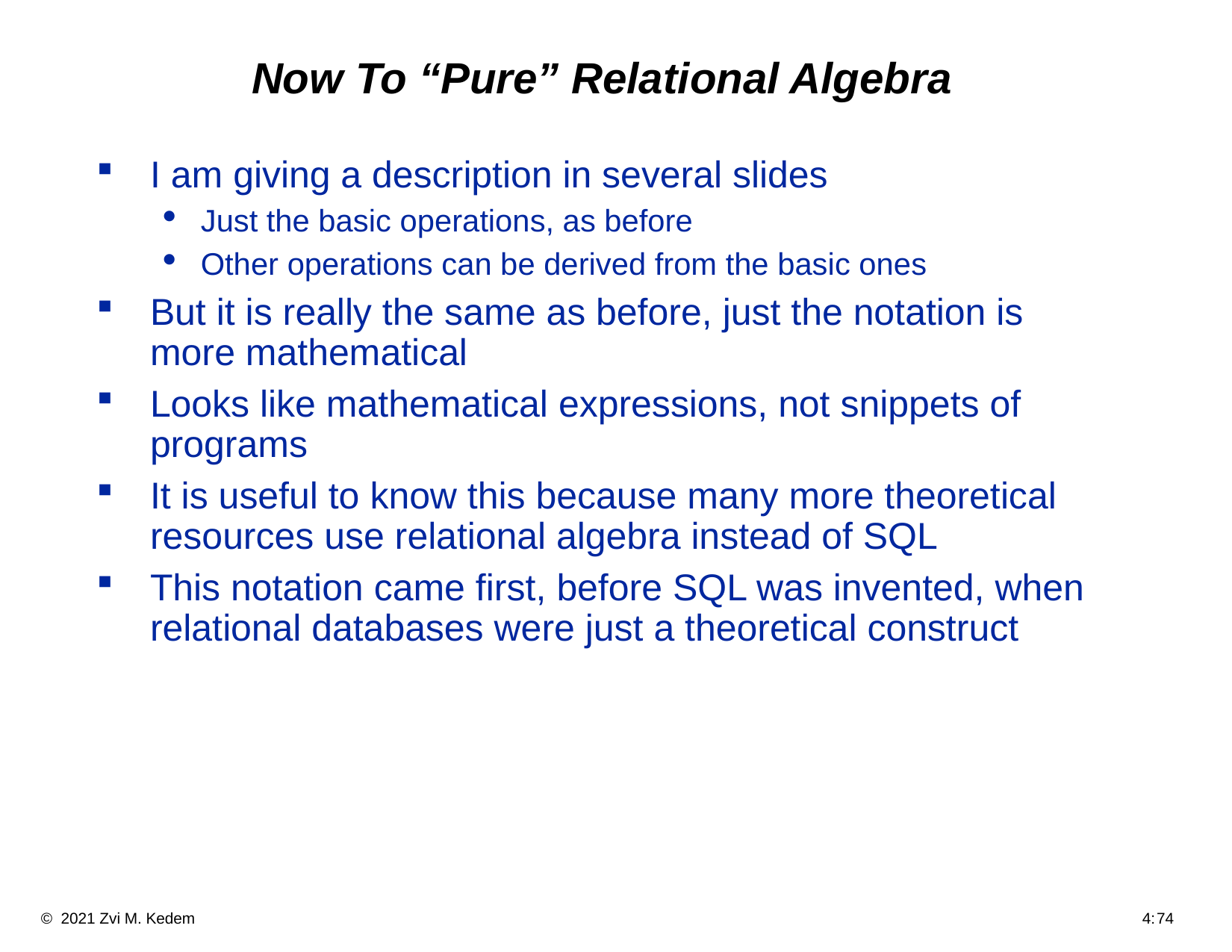

# Now To “Pure” Relational Algebra
I am giving a description in several slides
Just the basic operations, as before
Other operations can be derived from the basic ones
But it is really the same as before, just the notation is more mathematical
Looks like mathematical expressions, not snippets of programs
It is useful to know this because many more theoretical resources use relational algebra instead of SQL
This notation came first, before SQL was invented, when relational databases were just a theoretical construct